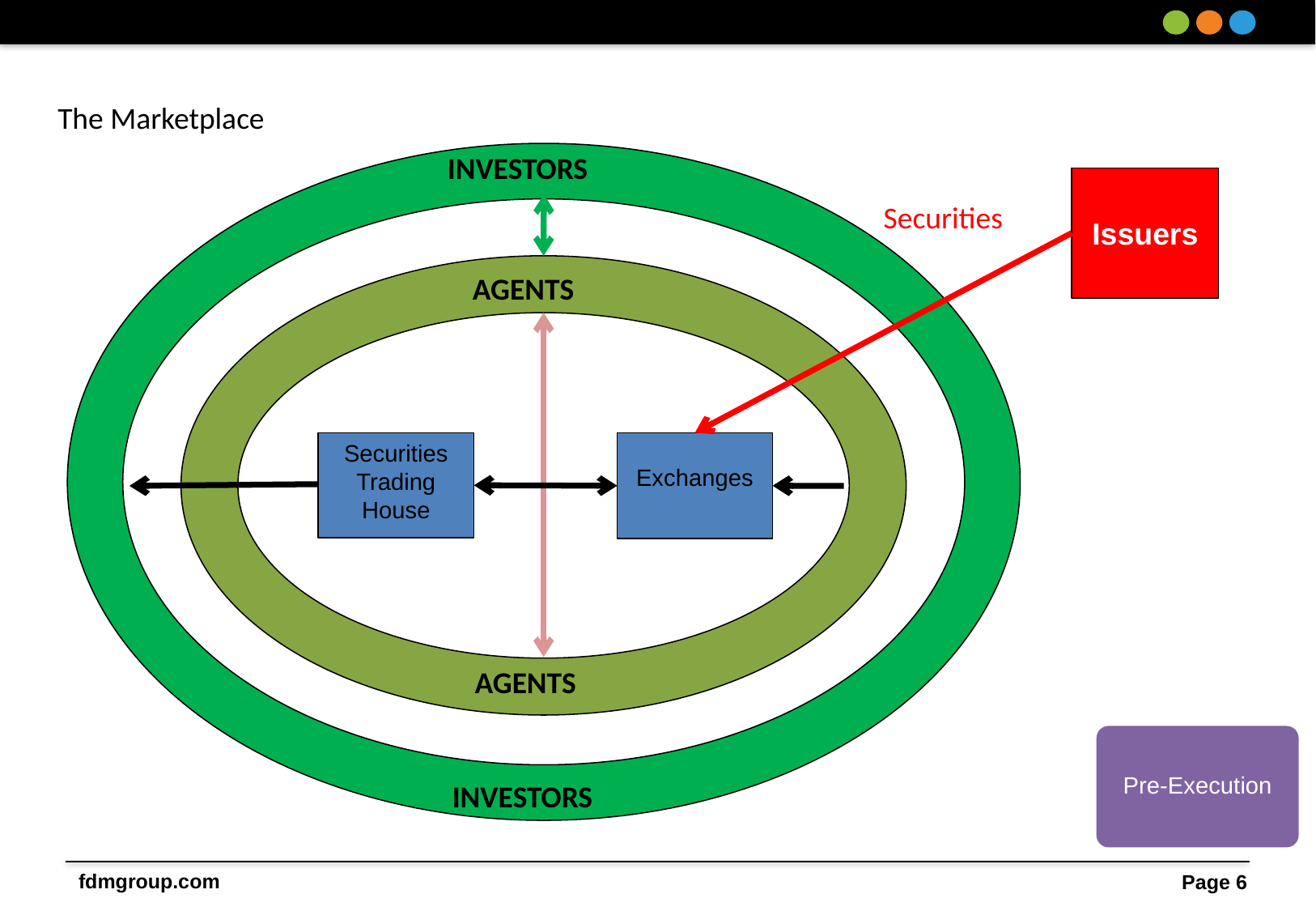

The Marketplace
INVESTORS

Issuers
Securities

AGENTS

Exchanges
Securities Trading House
AGENTS

Pre-Execution
INVESTORS
Page 6